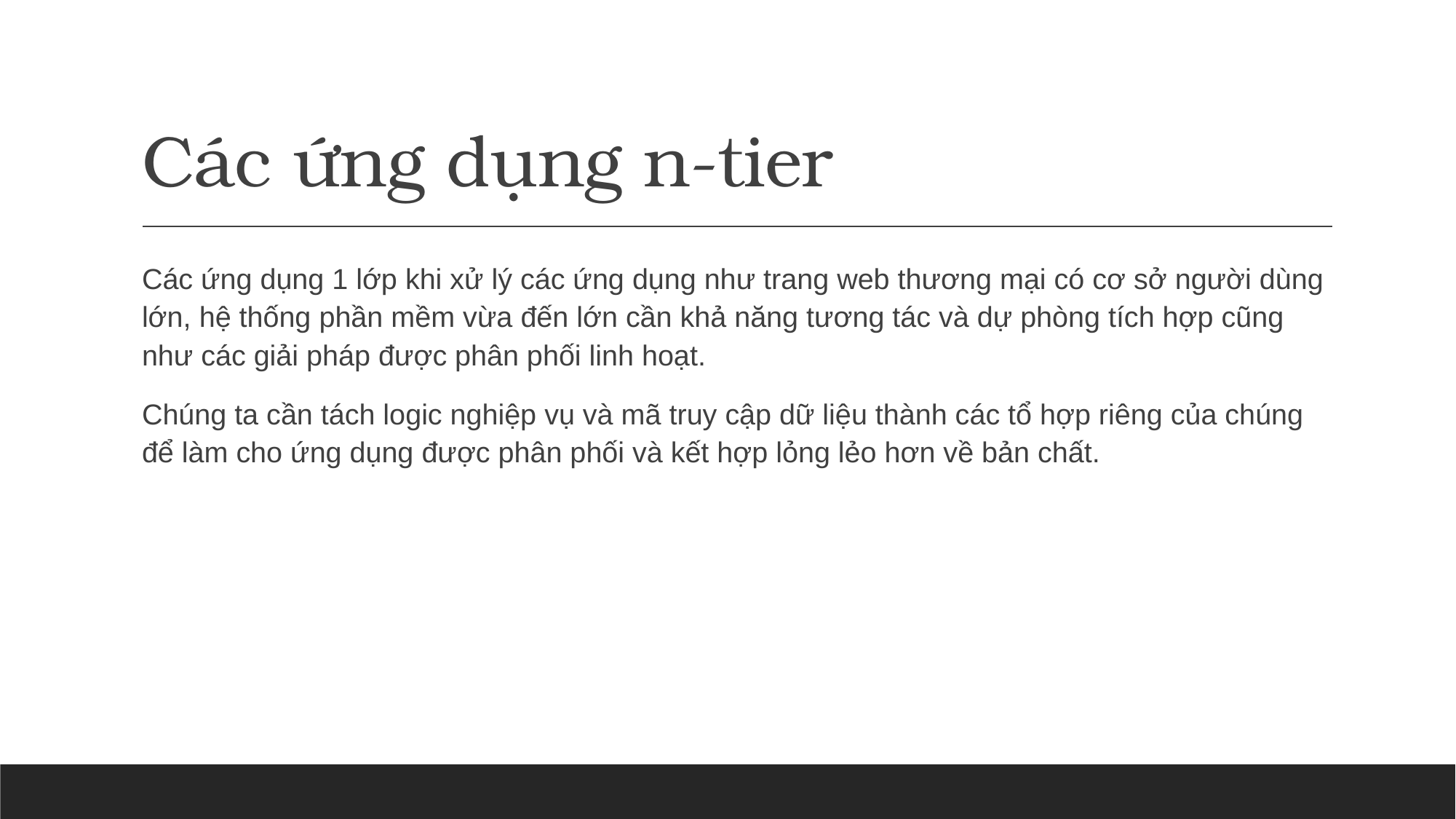

# Các ứng dụng n-tier
Các ứng dụng 1 lớp khi xử lý các ứng dụng như trang web thương mại có cơ sở người dùng lớn, hệ thống phần mềm vừa đến lớn cần khả năng tương tác và dự phòng tích hợp cũng như các giải pháp được phân phối linh hoạt.
Chúng ta cần tách logic nghiệp vụ và mã truy cập dữ liệu thành các tổ hợp riêng của chúng để làm cho ứng dụng được phân phối và kết hợp lỏng lẻo hơn về bản chất.